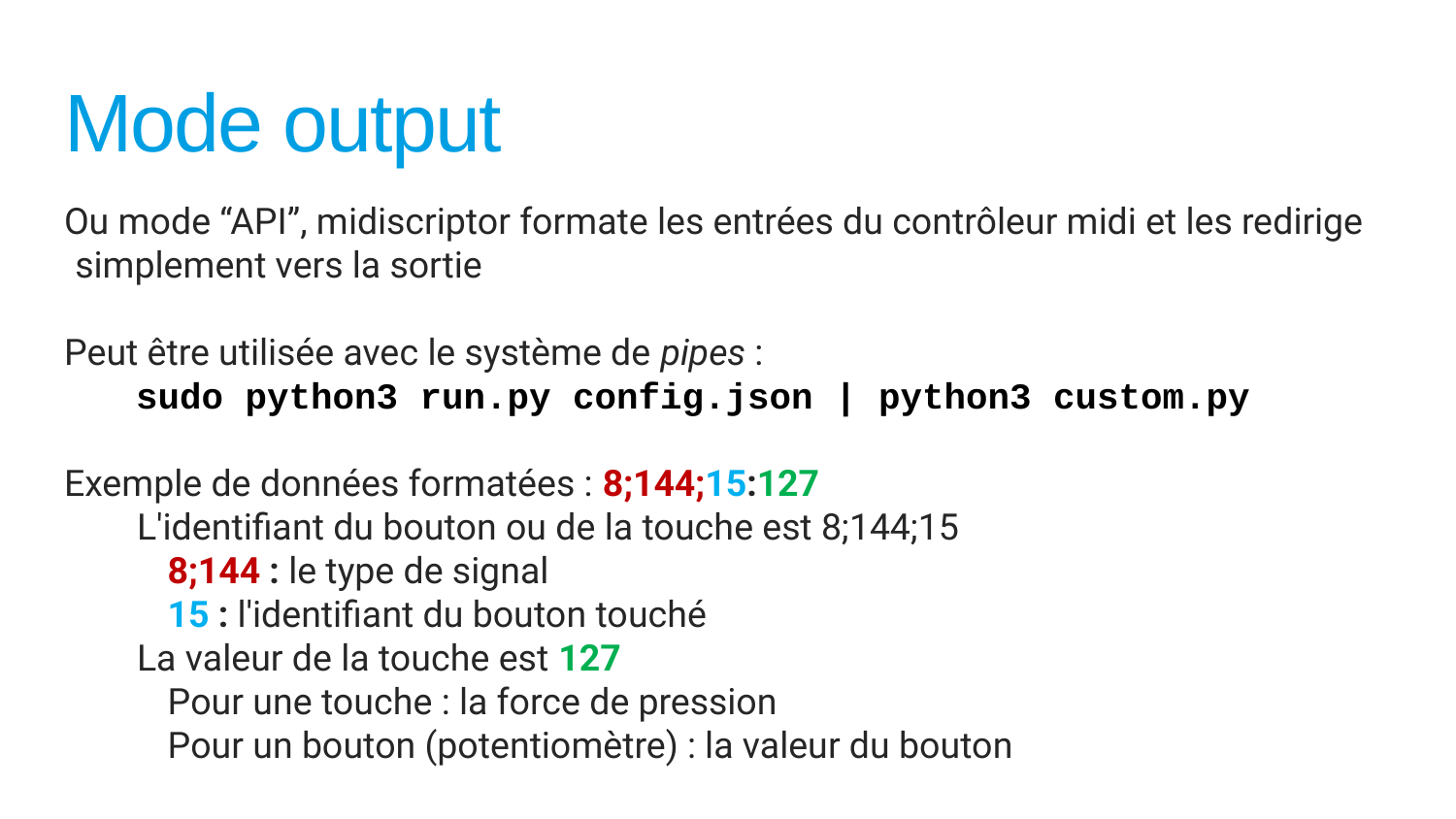

# Mode output
Ou mode “API”, midiscriptor formate les entrées du contrôleur midi et les redirige simplement vers la sortie

Peut être utilisée avec le système de pipes :
        sudo python3 run.py config.json | python3 custom.py

Exemple de données formatées : 8;144;15:127
L'identifiant du bouton ou de la touche est 8;144;15
8;144 : le type de signal
15 : l'identifiant du bouton touché
La valeur de la touche est 127
Pour une touche : la force de pression
Pour un bouton (potentiomètre) : la valeur du bouton